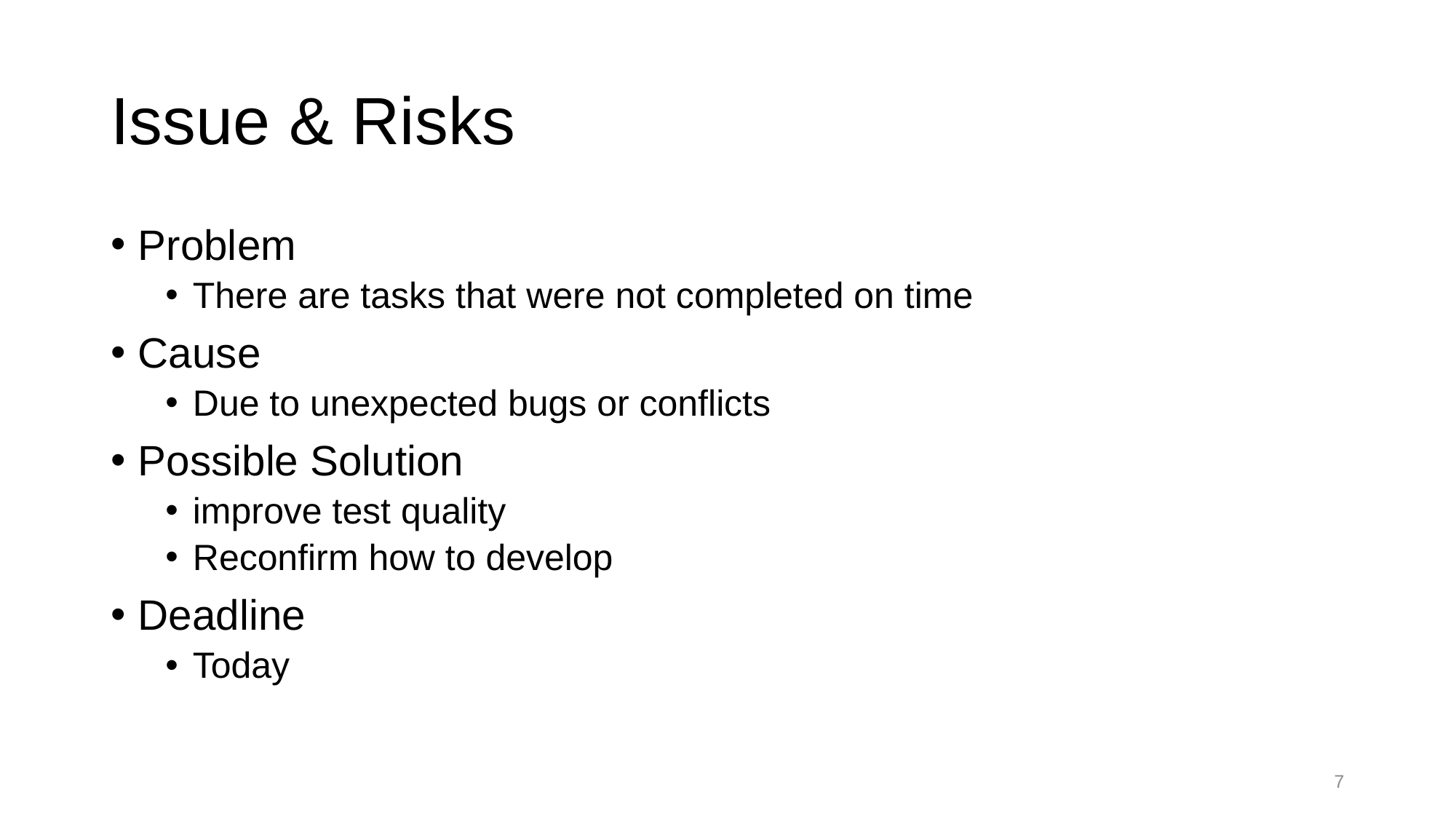

# Issue & Risks
Problem
There are tasks that were not completed on time
Cause
Due to unexpected bugs or conflicts
Possible Solution
improve test quality
Reconfirm how to develop
Deadline
Today
7